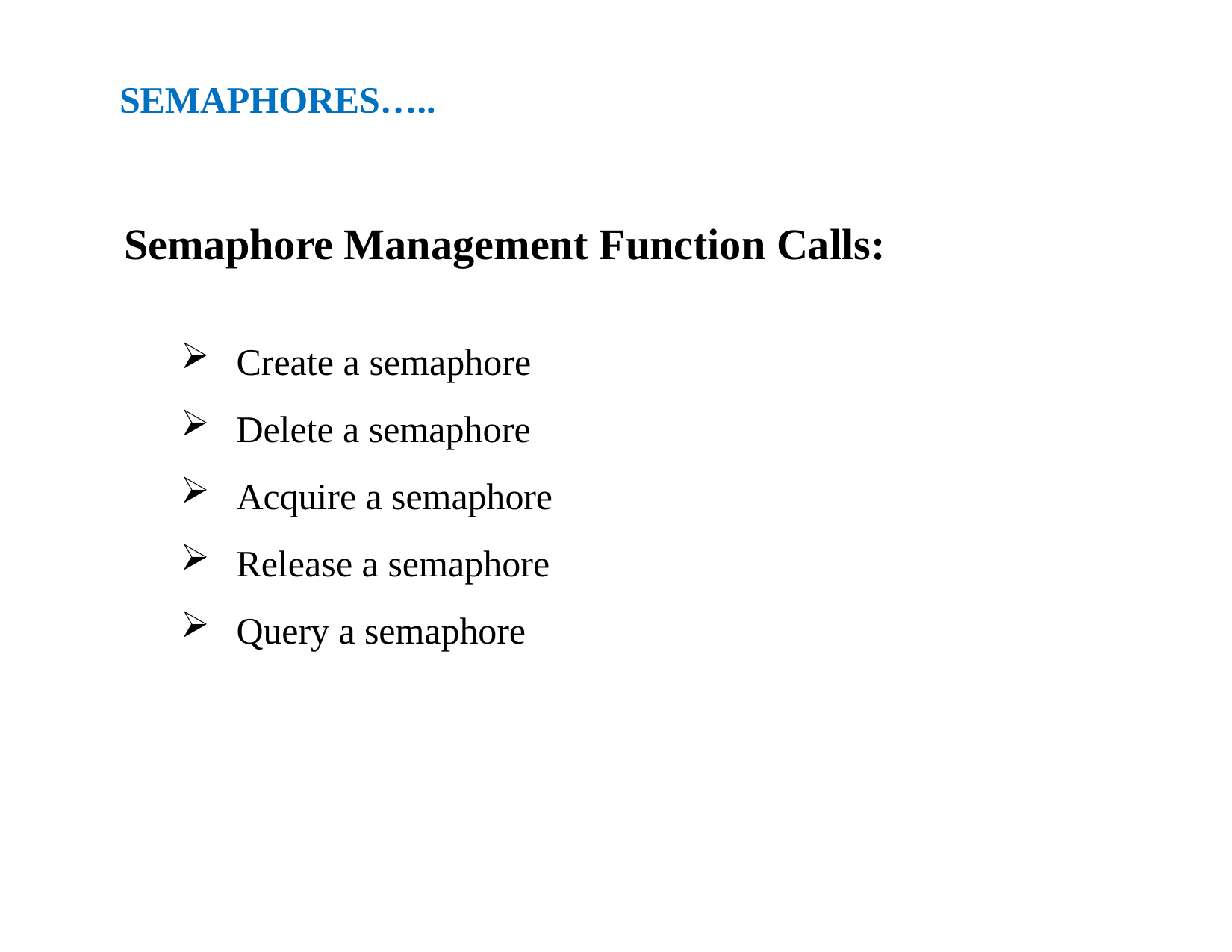

# SEMAPHORES…..
Semaphore Management Function Calls:

Create a semaphore
Delete a semaphore
Acquire a semaphore
Release a semaphore
Query a semaphore